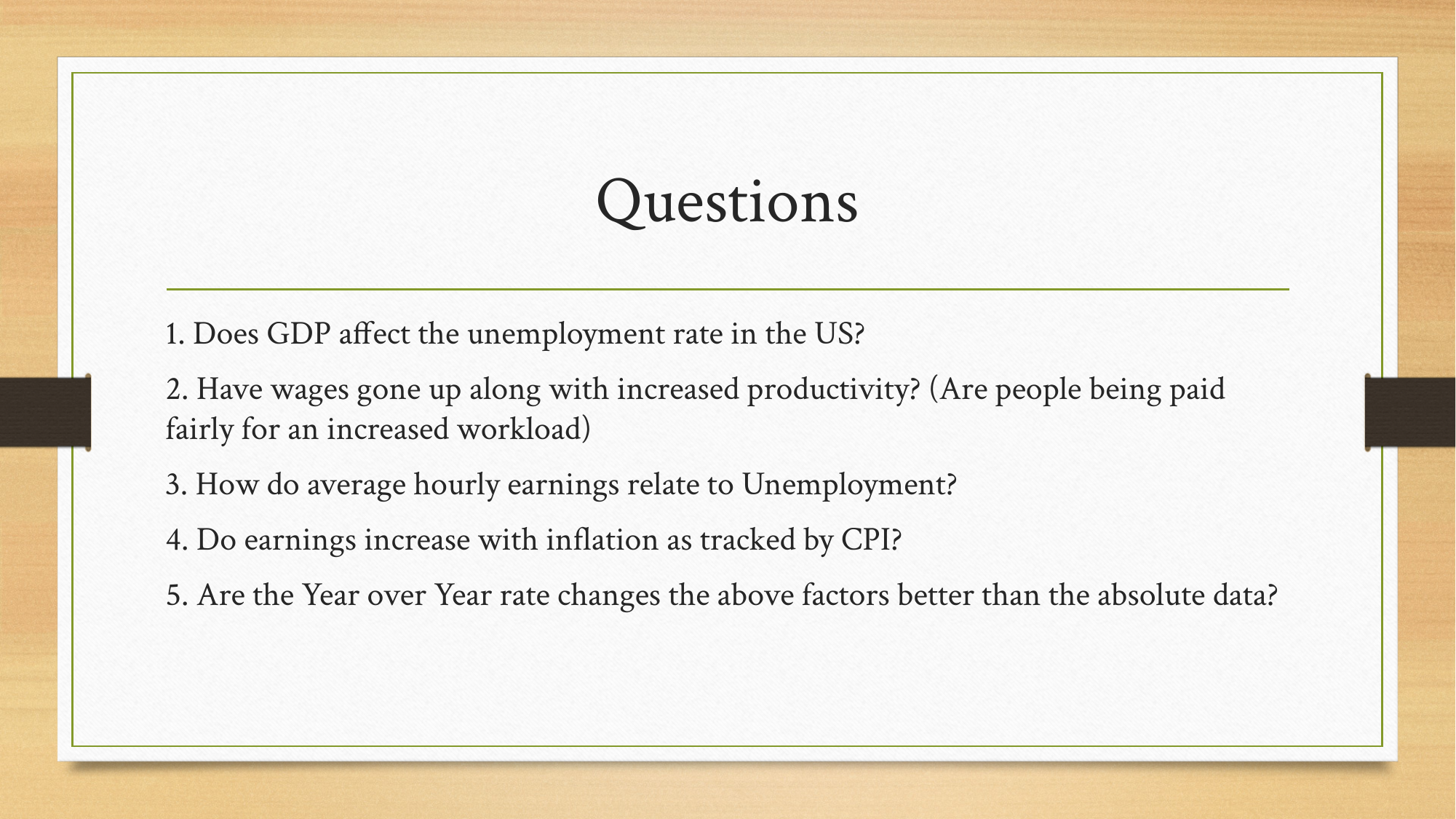

# Questions
1. Does GDP affect the unemployment rate in the US?
2. Have wages gone up along with increased productivity? (Are people being paid fairly for an increased workload)
3. How do average hourly earnings relate to Unemployment?
4. Do earnings increase with inflation as tracked by CPI?
5. Are the Year over Year rate changes the above factors better than the absolute data?